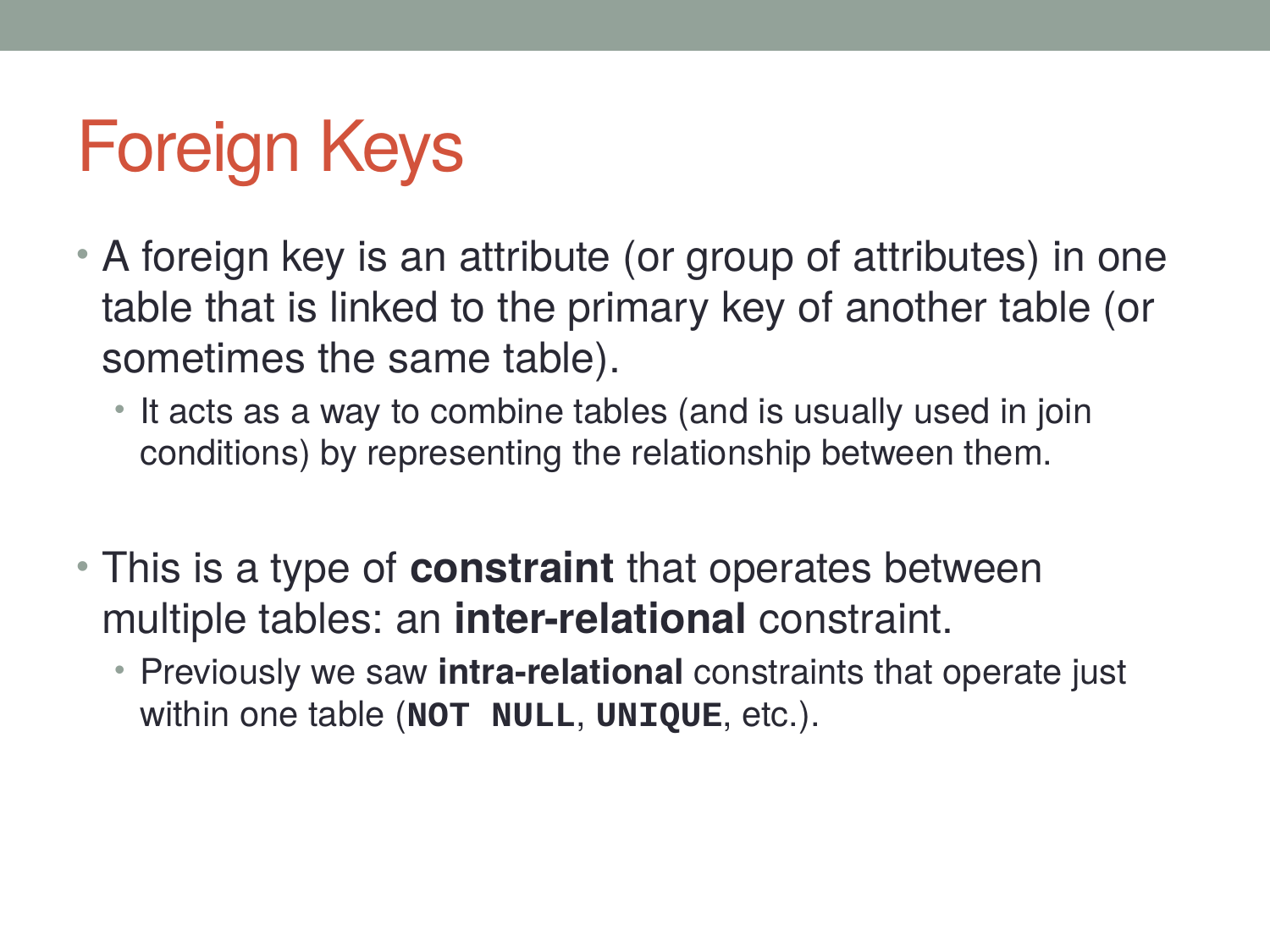

# Foreign Keys
A foreign key is an attribute (or group of attributes) in one table that is linked to the primary key of another table (or sometimes the same table).
It acts as a way to combine tables (and is usually used in join conditions) by representing the relationship between them.

This is a type of constraint that operates between multiple tables: an inter-relational constraint.
Previously we saw intra-relational constraints that operate just within one table (NOT NULL, UNIQUE, etc.).